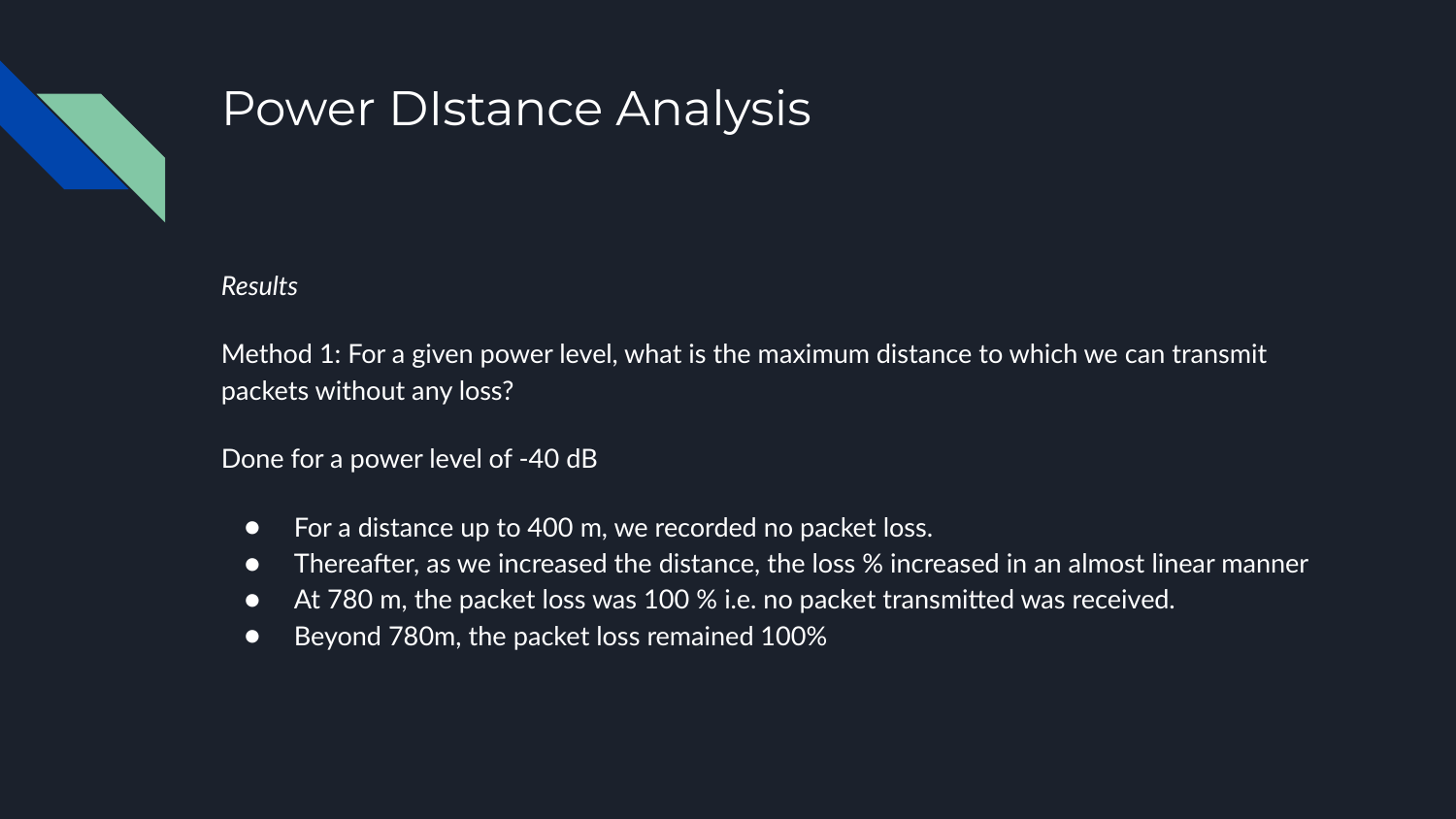

# Power DIstance Analysis
Results
Method 1: For a given power level, what is the maximum distance to which we can transmit packets without any loss?
Done for a power level of -40 dB
For a distance up to 400 m, we recorded no packet loss.
Thereafter, as we increased the distance, the loss % increased in an almost linear manner
At 780 m, the packet loss was 100 % i.e. no packet transmitted was received.
Beyond 780m, the packet loss remained 100%